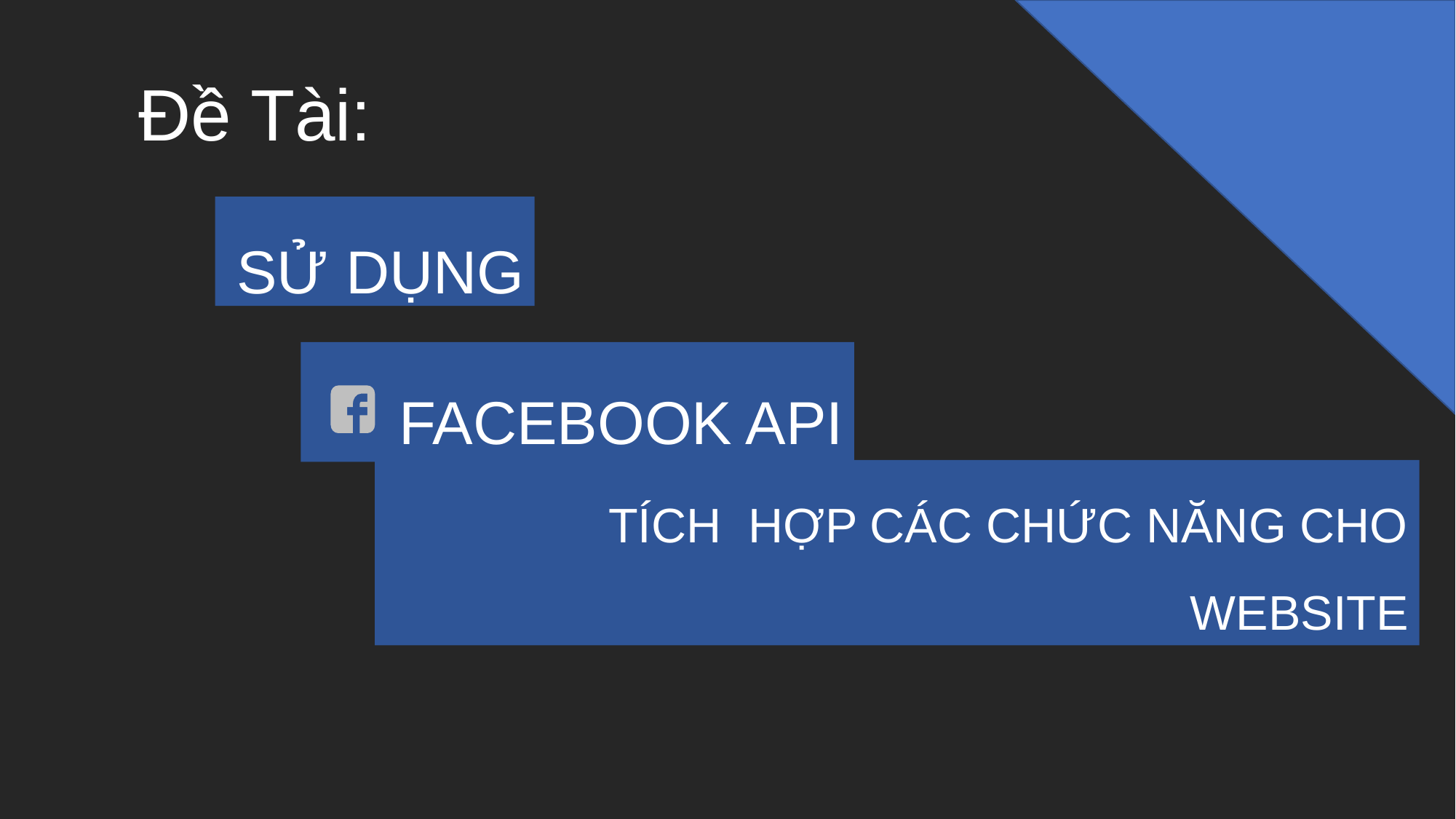

Đề Tài:
SỬ DỤNG
FACEBOOK API

TÍCH  HỢP CÁC CHỨC NĂNG CHO WEBSITE